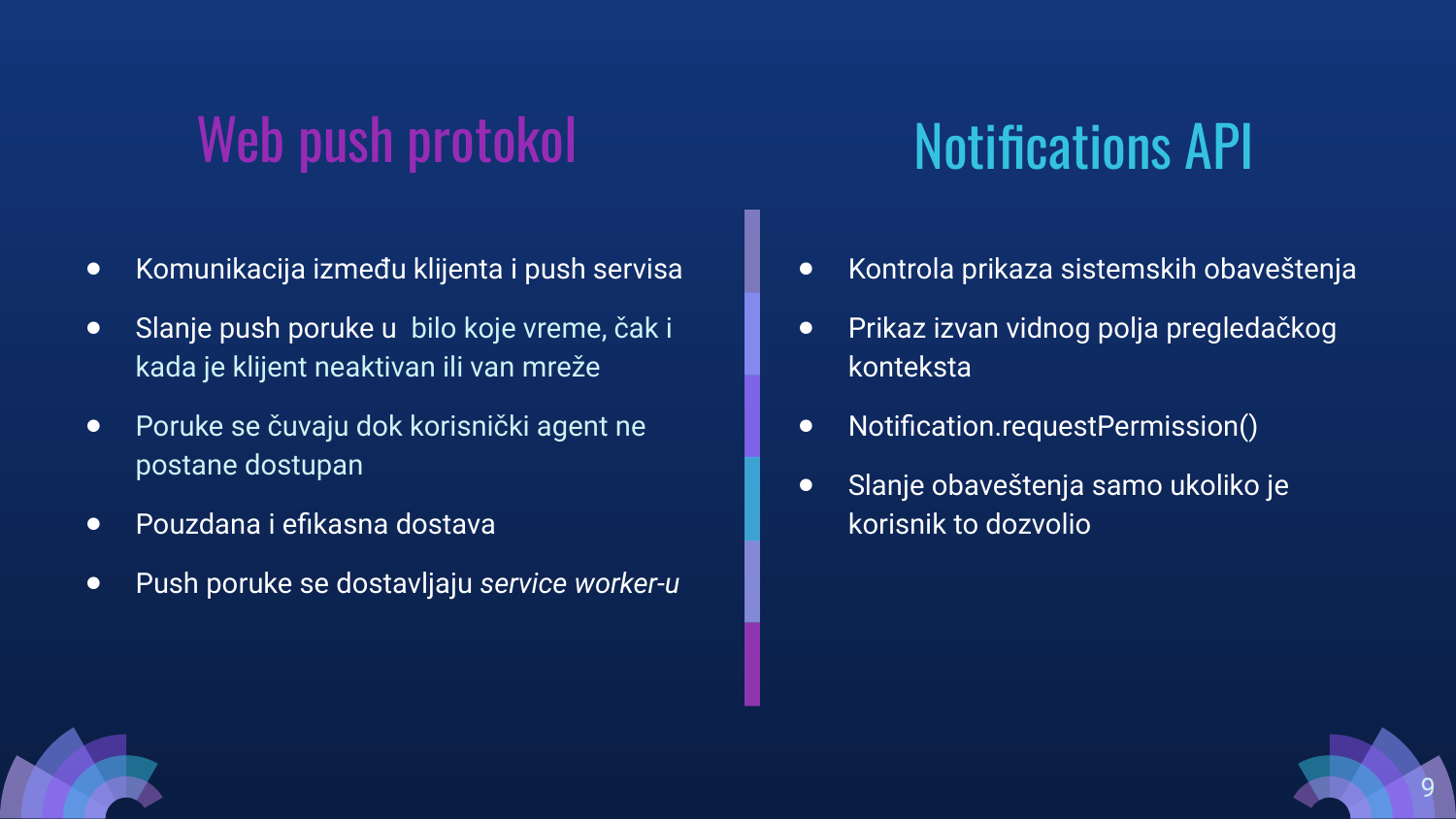

Web push protokol
# Notifications API

Komunikacija između klijenta i push servisa
Slanje push poruke u  bilo koje vreme, čak i kada je klijent neaktivan ili van mreže
Poruke se čuvaju dok korisnički agent ne postane dostupan
Pouzdana i efikasna dostava
Push poruke se dostavljaju service worker-u
Kontrola prikaza sistemskih obaveštenja
Prikaz izvan vidnog polja pregledačkog konteksta
Notification.requestPermission()
Slanje obaveštenja samo ukoliko je korisnik to dozvolio
9